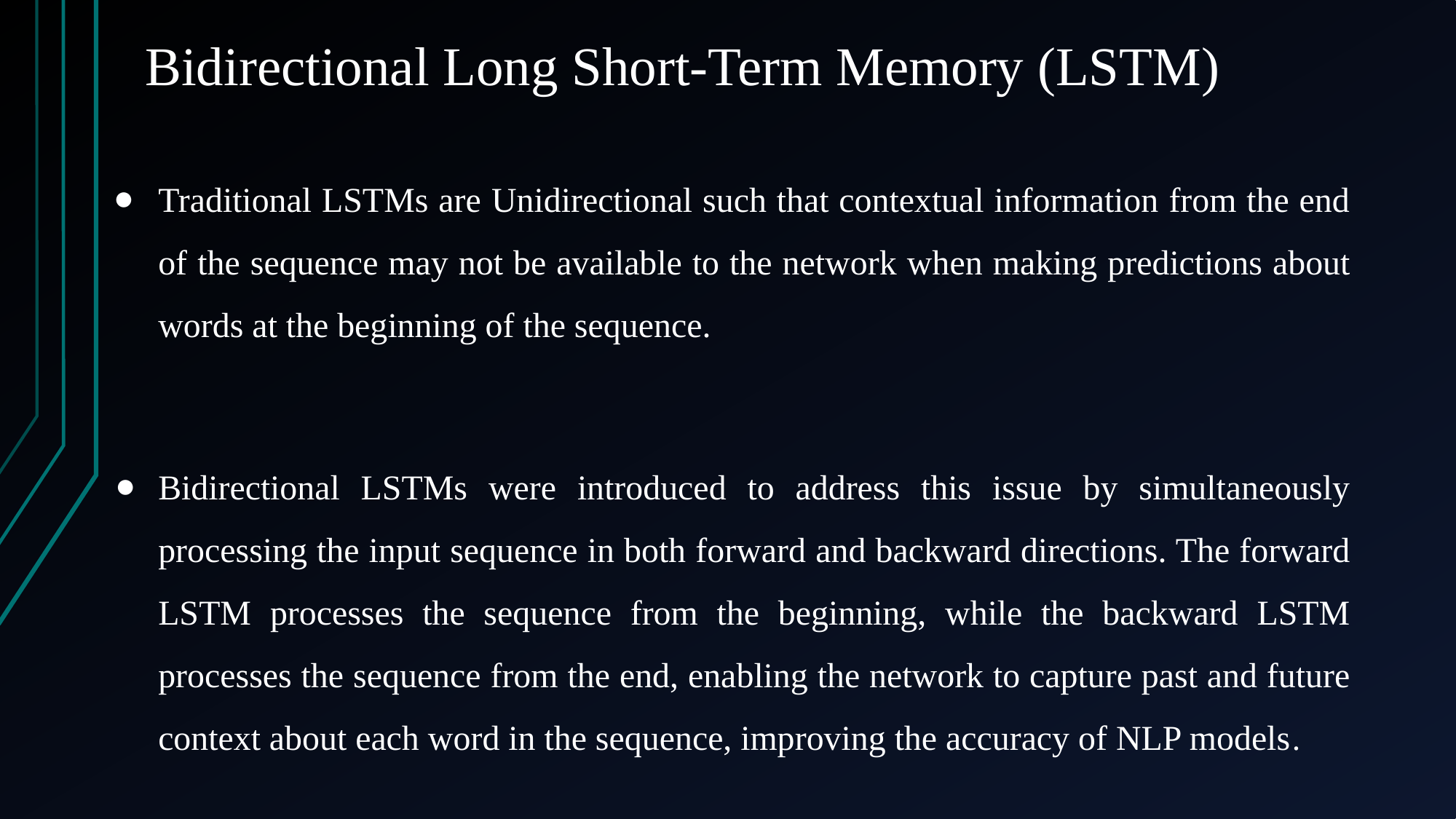

Bidirectional Long Short-Term Memory (LSTM)
Traditional LSTMs are Unidirectional such that contextual information from the end of the sequence may not be available to the network when making predictions about words at the beginning of the sequence.

Bidirectional LSTMs were introduced to address this issue by simultaneously processing the input sequence in both forward and backward directions. The forward LSTM processes the sequence from the beginning, while the backward LSTM processes the sequence from the end, enabling the network to capture past and future context about each word in the sequence, improving the accuracy of NLP models.